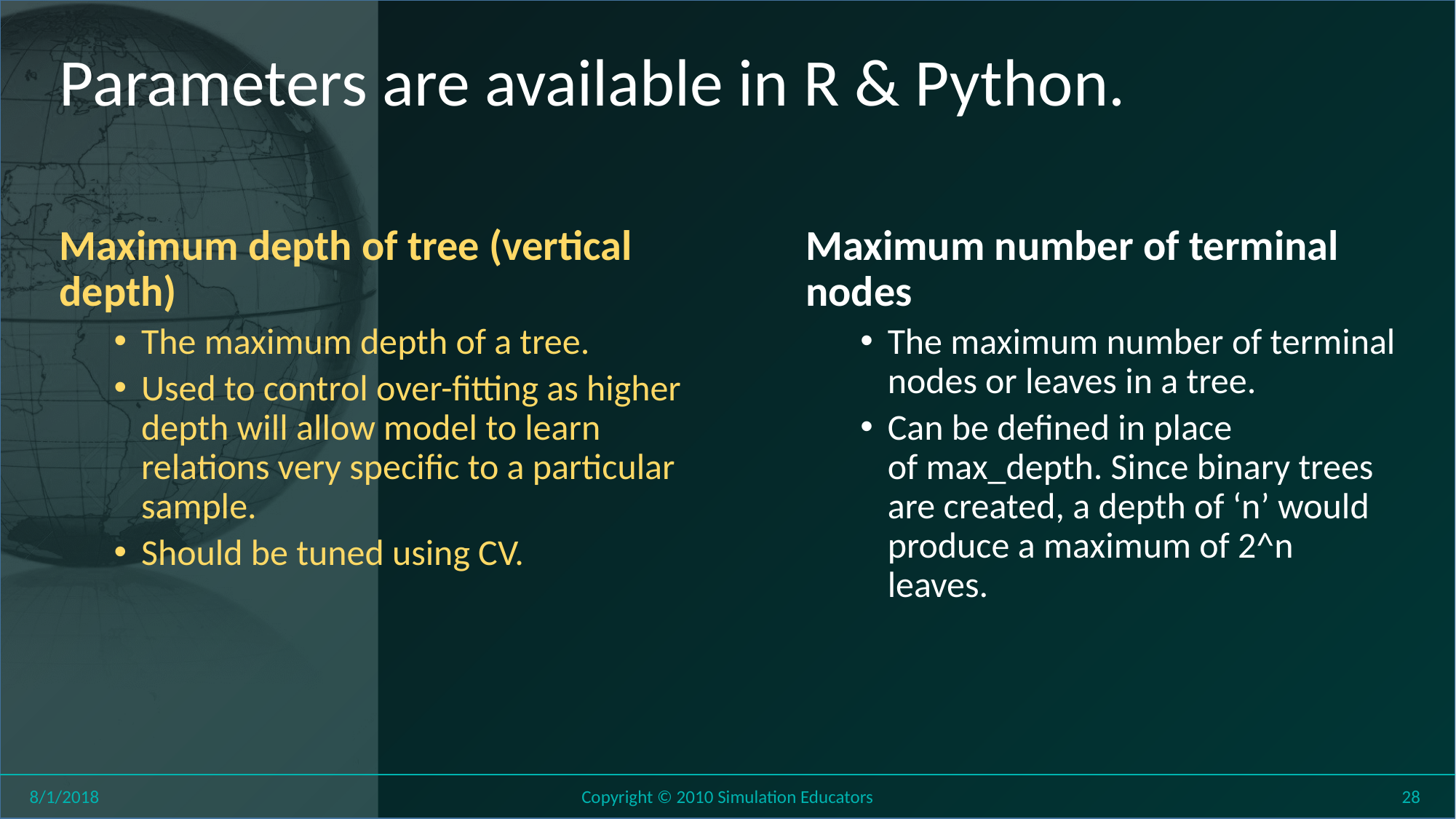

# Parameters are available in R & Python.
Maximum depth of tree (vertical depth)
The maximum depth of a tree.
Used to control over-fitting as higher depth will allow model to learn relations very specific to a particular sample.
Should be tuned using CV.

Maximum number of terminal nodes
The maximum number of terminal nodes or leaves in a tree.
Can be defined in place of max_depth. Since binary trees are created, a depth of ‘n’ would produce a maximum of 2^n leaves.

8/1/2018
Copyright © 2010 Simulation Educators
28